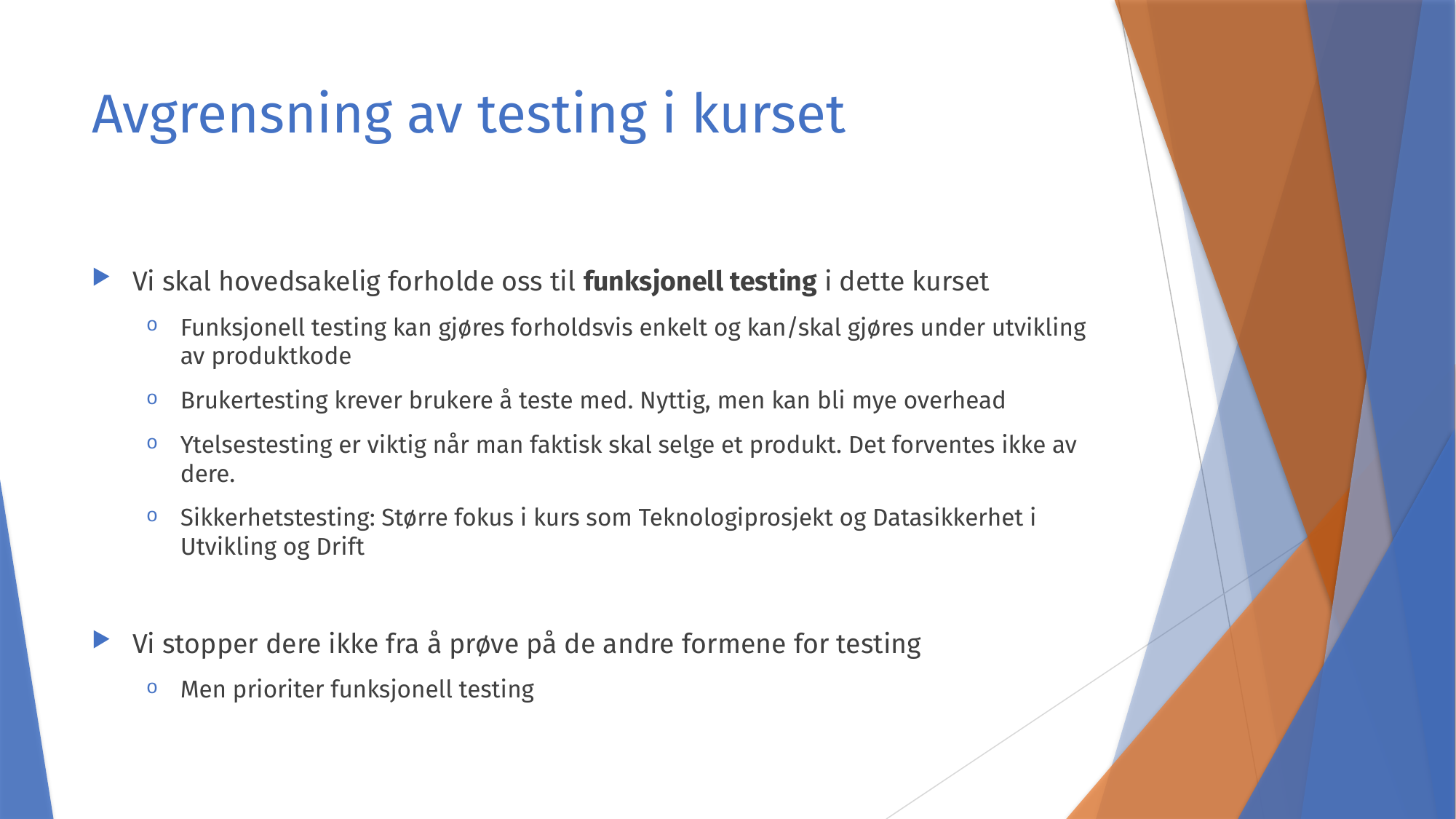

# Avgrensning av testing i kurset
Vi skal hovedsakelig forholde oss til funksjonell testing i dette kurset
Funksjonell testing kan gjøres forholdsvis enkelt og kan/skal gjøres under utvikling av produktkode
Brukertesting krever brukere å teste med. Nyttig, men kan bli mye overhead
Ytelsestesting er viktig når man faktisk skal selge et produkt. Det forventes ikke av dere.
Sikkerhetstesting: Større fokus i kurs som Teknologiprosjekt og Datasikkerhet i Utvikling og Drift

Vi stopper dere ikke fra å prøve på de andre formene for testing
Men prioriter funksjonell testing